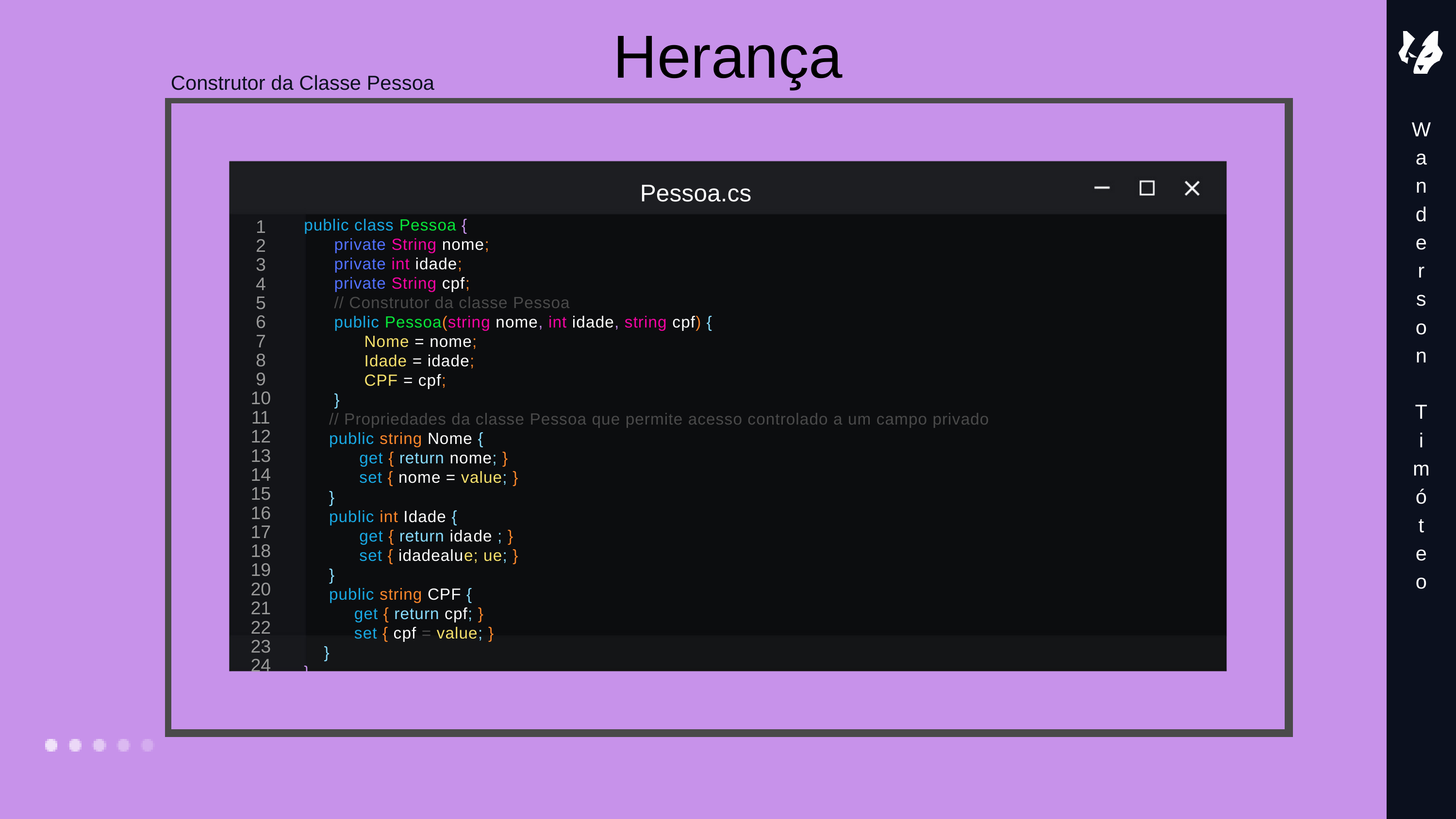

Herança

Construtor da Classe Pessoa

W
a
n
d
e
r
s
o
n

T
i
m
ó
t
e
o

Pessoa.cs

public class Pessoa {
      private String nome;
      private int idade;
      private String cpf;
      // Construtor da classe Pessoa
      public Pessoa(string nome, int idade, string cpf) {
            Nome = nome;
            Idade = idade;
            CPF = cpf;
      }
     // Propriedades da classe Pessoa que permite acesso controlado a um campo privado
     public string Nome {
           get { return nome; }
           set { nome = value; }
     }
     public int Idade {
           get { return ida﻿de ; }
           set { idadealue; ue; }
     }
     public string CPF {
          get { return cpf; }
          set { cpf = value; }
    }
}
1
2
3
4
5
6
7
8
9
10
11
12
13
14
15
16
17
18
19
20
21
22
23
24